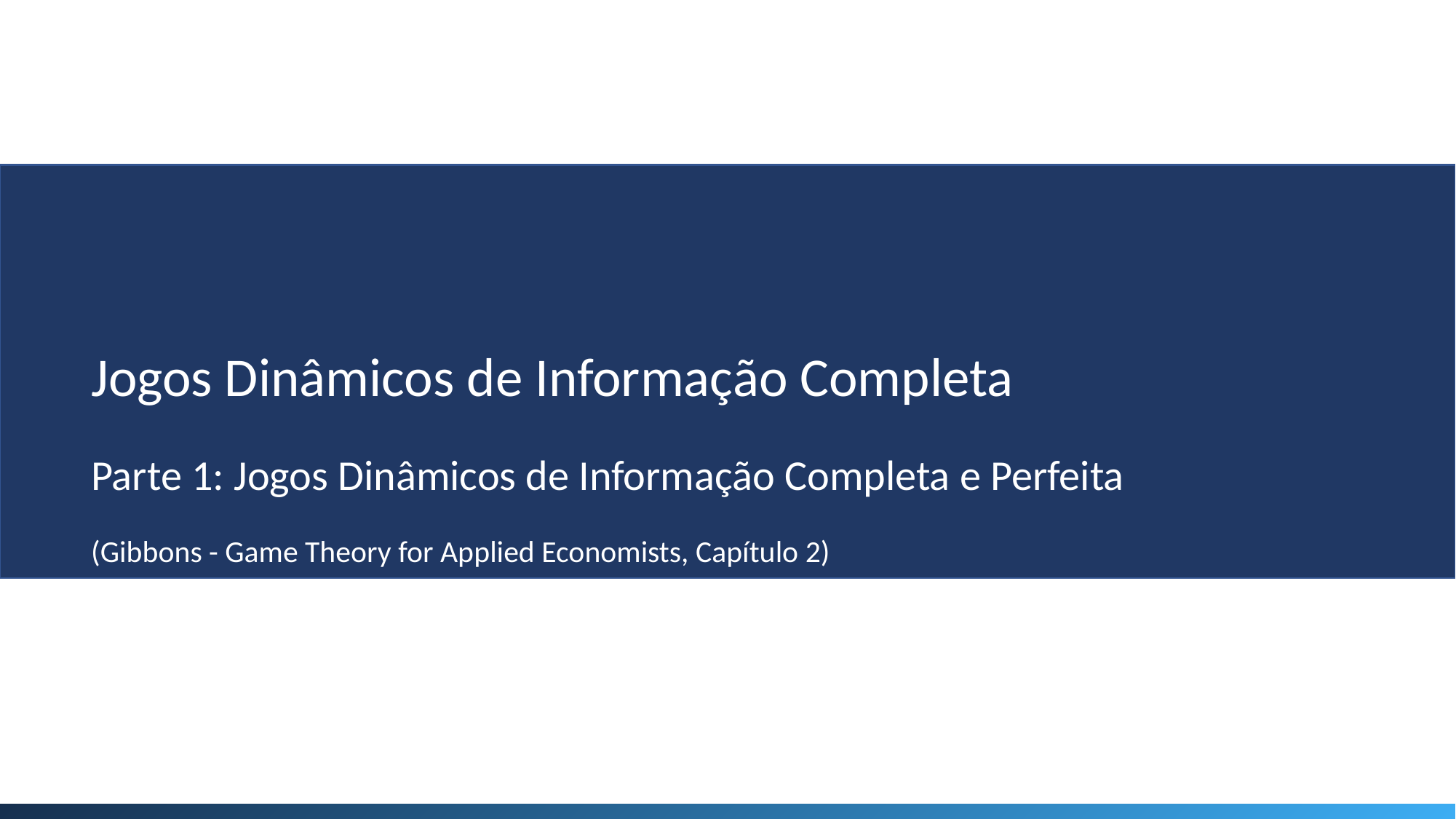

Jogos Dinâmicos de Informação Completa
Parte 1: Jogos Dinâmicos de Informação Completa e Perfeita
(Gibbons - Game Theory for Applied Economists, Capítulo 2)